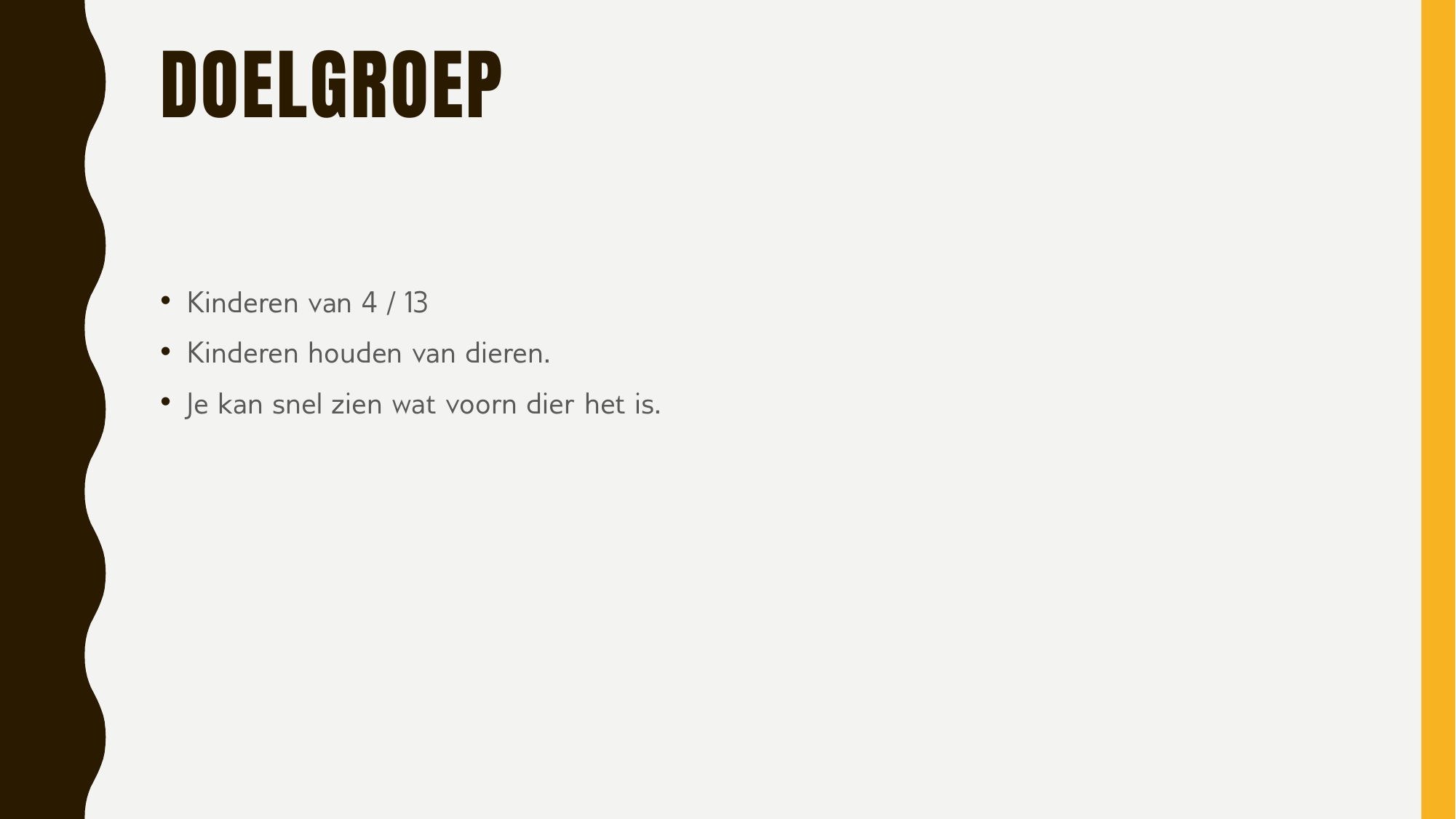

# Doelgroep
Kinderen van 4 / 13
Kinderen houden van dieren.
Je kan snel zien wat voorn dier het is.